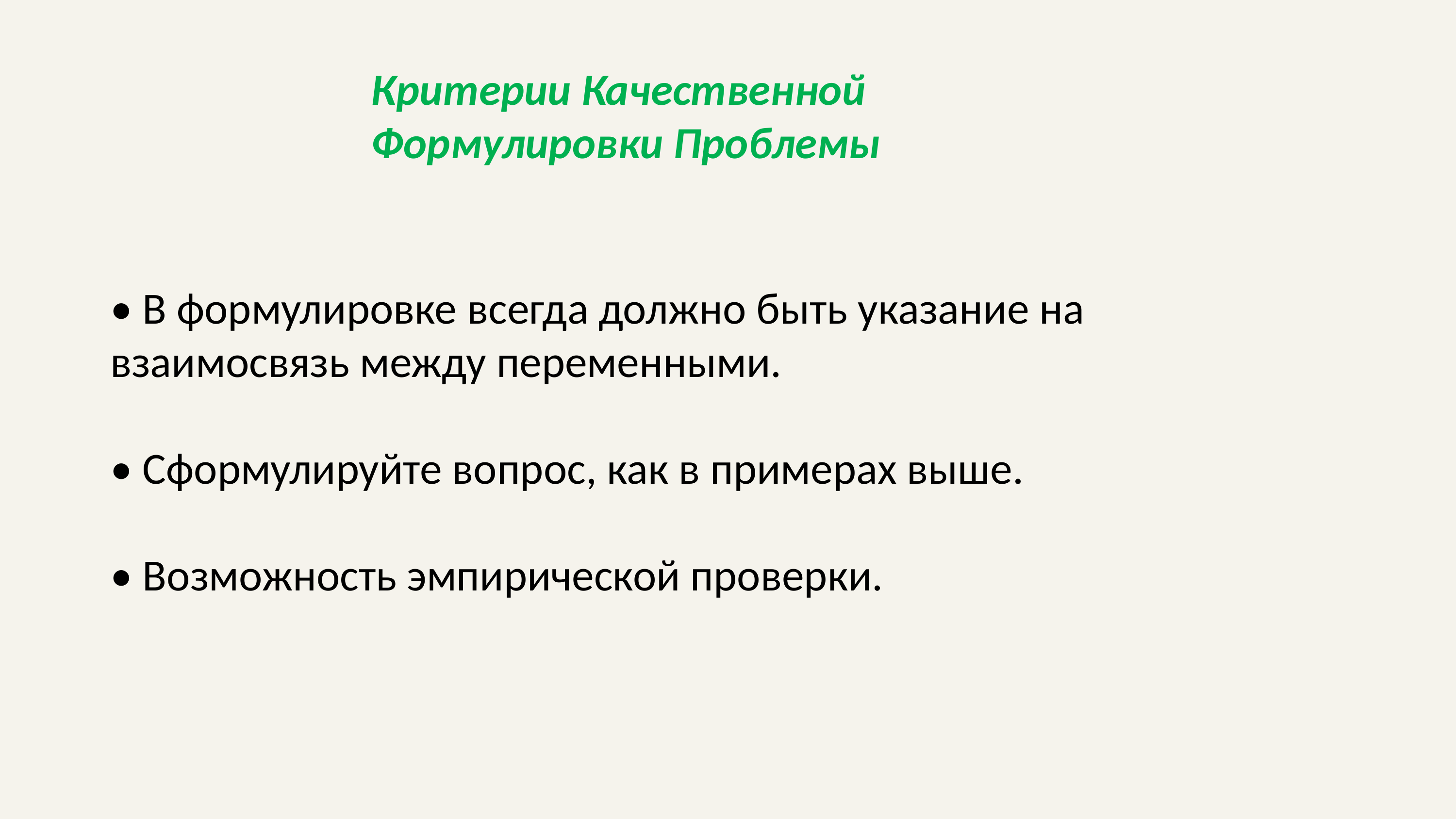

Критерии Качественной Формулировки Проблемы
• В формулировке всегда должно быть указание на
взаимосвязь между переменными.

• Сформулируйте вопрос, как в примерах выше.

• Возможность эмпирической проверки.